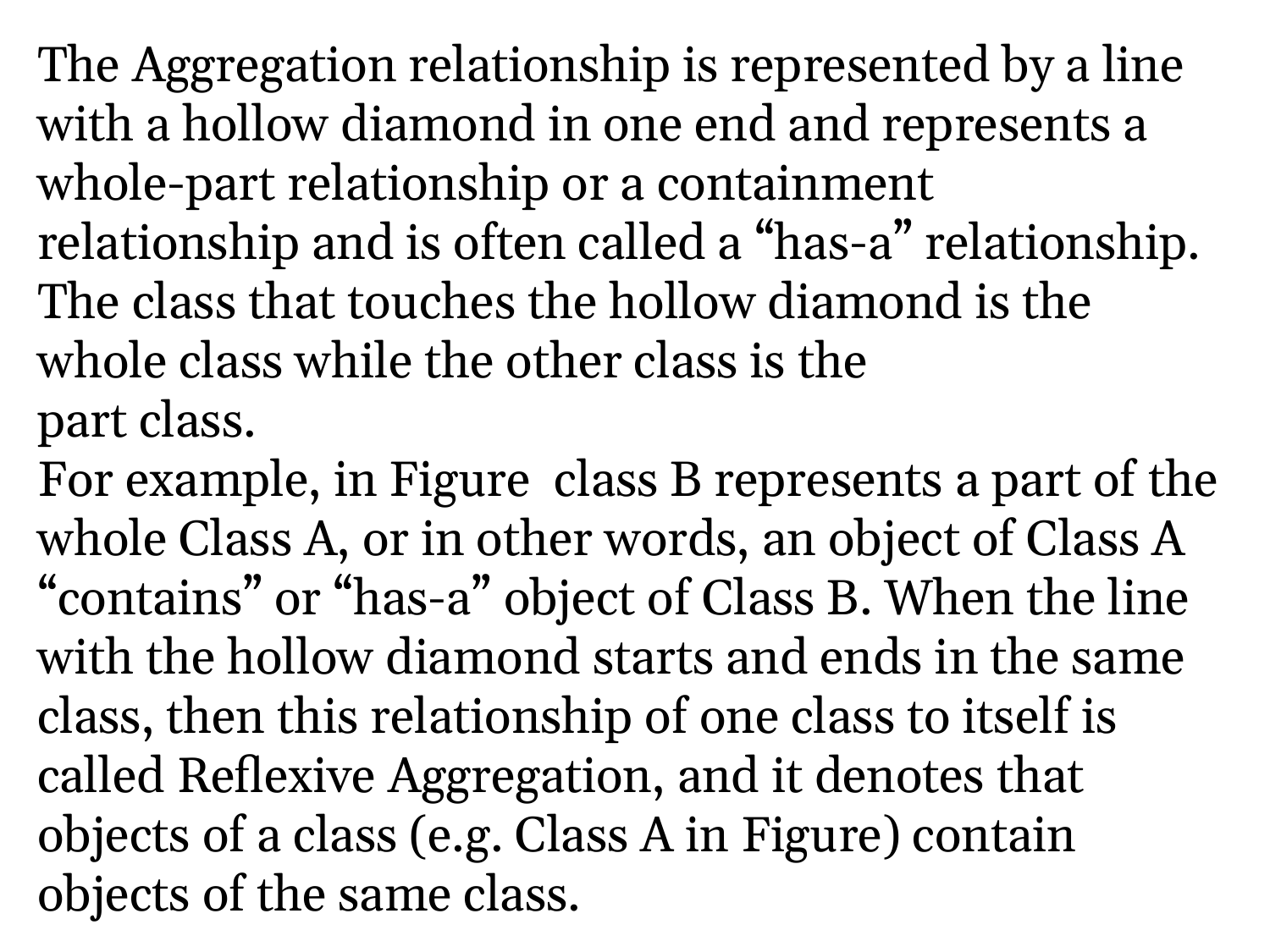

The Aggregation relationship is represented by a line with a hollow diamond in one end and represents a whole-part relationship or a containment
relationship and is often called a “has-a” relationship. The class that touches the hollow diamond is the whole class while the other class is the
part class.
For example, in Figure  class B represents a part of the whole Class A, or in other words, an object of Class A “contains” or “has-a” object of Class B. When the line with the hollow diamond starts and ends in the same class, then this relationship of one class to itself is
called Reflexive Aggregation, and it denotes that objects of a class (e.g. Class A in Figure) contain objects of the same class.